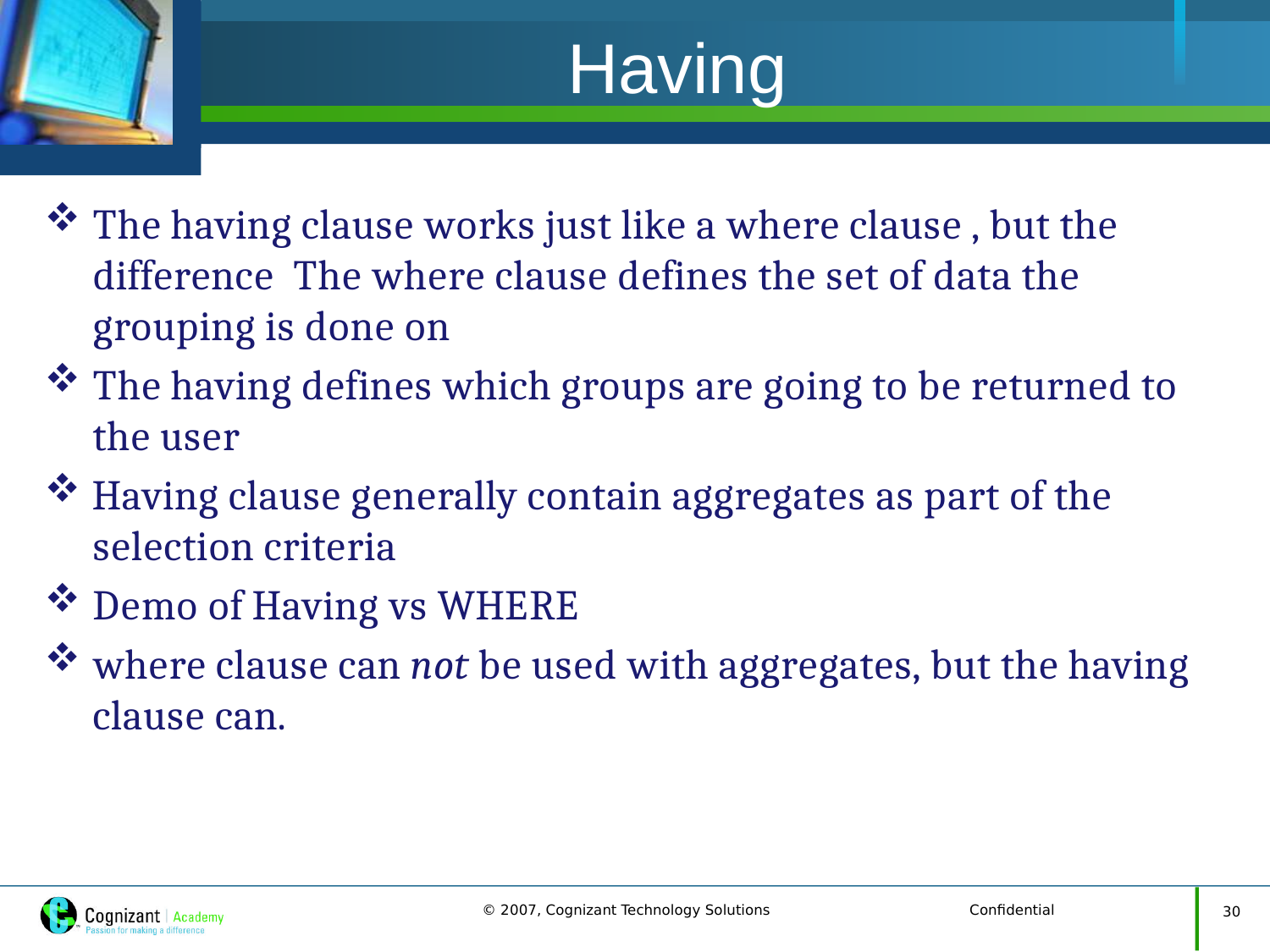

# Having
The having clause works just like a where clause , but the difference  The where clause defines the set of data the grouping is done on
The having defines which groups are going to be returned to the user
Having clause generally contain aggregates as part of the selection criteria
Demo of Having vs WHERE
where clause can not be used with aggregates, but the having clause can.
30